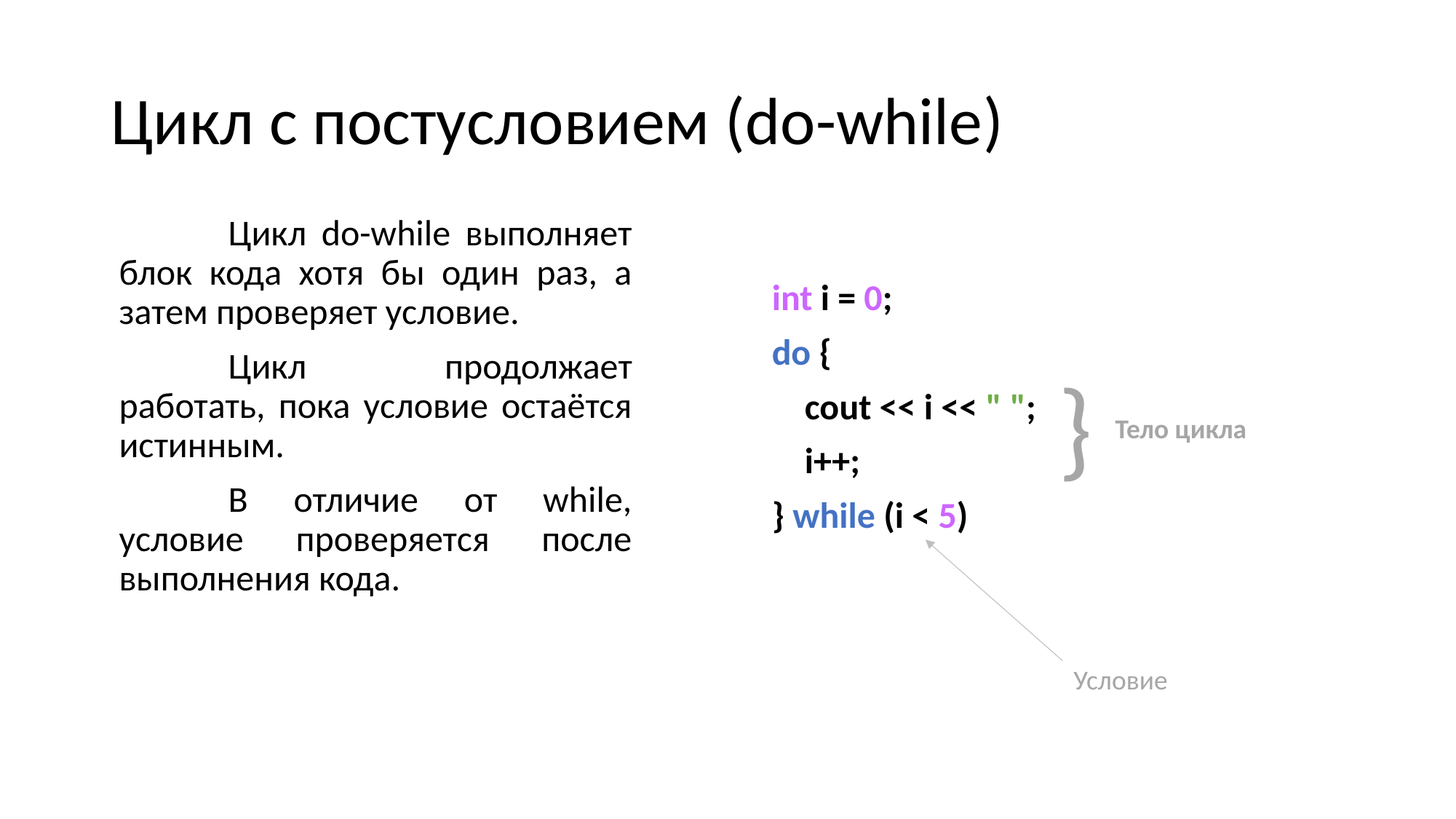

# Цикл с постусловием (do-while)
	Цикл do-while выполняет блок кода хотя бы один раз, а затем проверяет условие.
	Цикл продолжает работать, пока условие остаётся истинным.
	В отличие от while, условие проверяется после выполнения кода.
int i = 0;
do {
    cout << i << " ";
    i++;
} while (i < 5)
}
Тело цикла

Условие